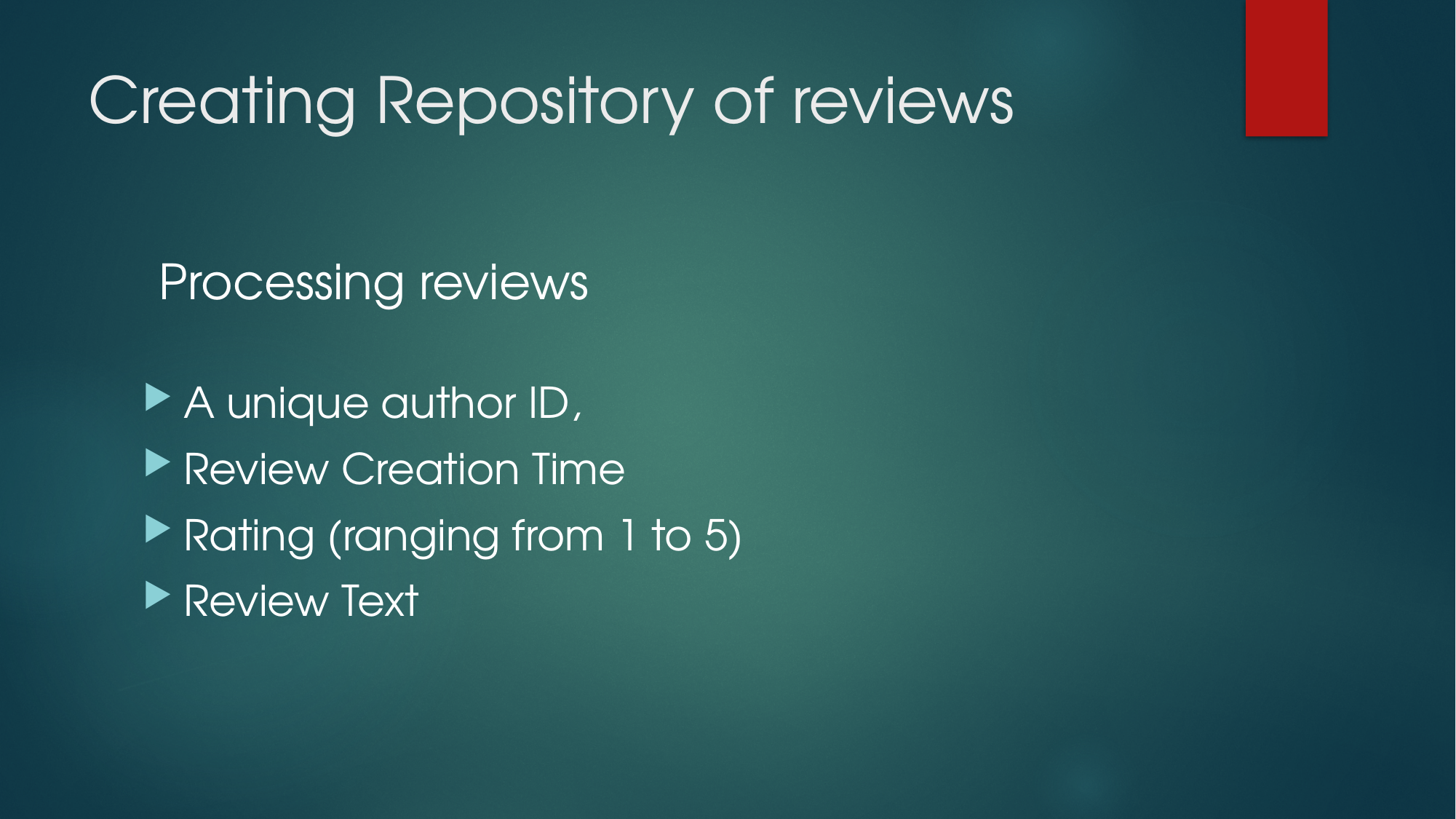

# Creating Repository of reviews
  Processing reviews

A unique author ID,
Review Creation Time
Rating (ranging from 1 to 5)
Review Text